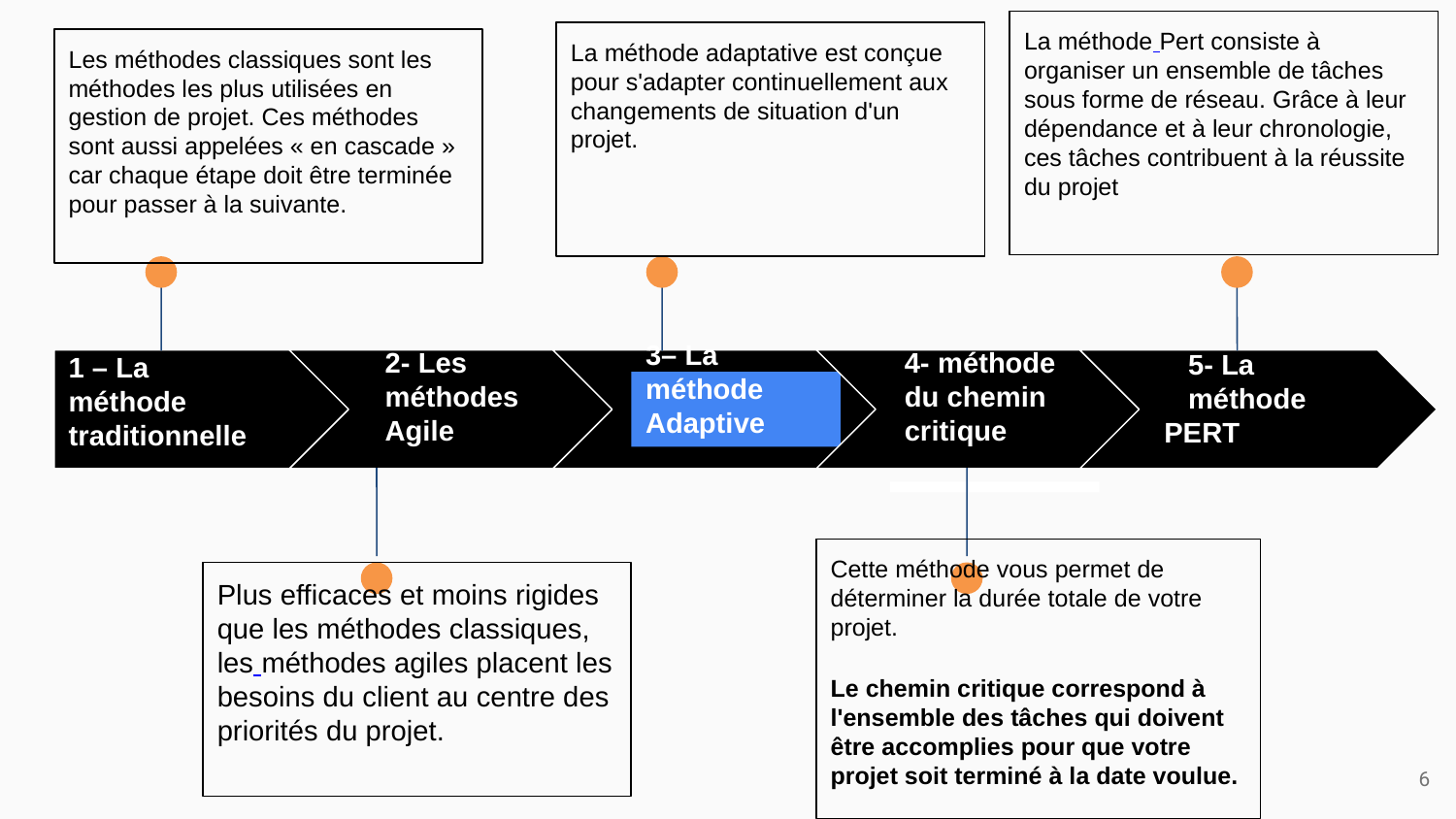

La méthode Pert consiste à organiser un ensemble de tâches sous forme de réseau. Grâce à leur dépendance et à leur chronologie, ces tâches contribuent à la réussite du projet
La méthode adaptative est conçue pour s'adapter continuellement aux changements de situation d'un projet.
Les méthodes classiques sont les méthodes les plus utilisées en gestion de projet. Ces méthodes sont aussi appelées « en cascade » car chaque étape doit être terminée pour passer à la suivante.

3– La méthode Adaptive

1 – La méthode traditionnelle

2- Les méthodes Agile

   5- La               méthode PERT

4- méthode du chemin critique

Cette méthode vous permet de déterminer la durée totale de votre projet.
Le chemin critique correspond à l'ensemble des tâches qui doivent être accomplies pour que votre projet soit terminé à la date voulue.

Plus efficaces et moins rigides que les méthodes classiques, les méthodes agiles placent les besoins du client au centre des priorités du projet.

6